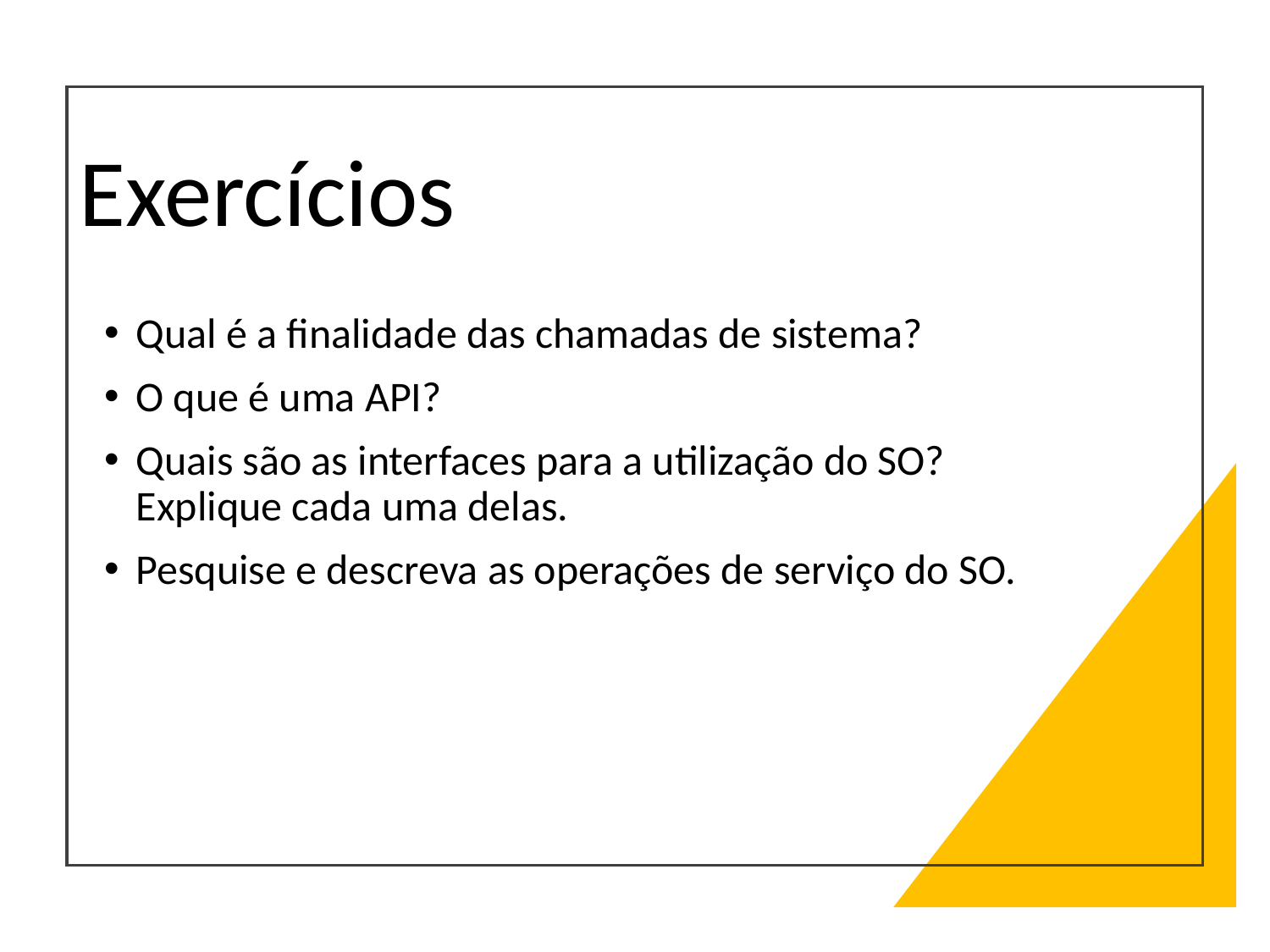

# Exercícios

Qual é a finalidade das chamadas de sistema?
O que é uma API?
Quais são as interfaces para a utilização do SO? Explique cada uma delas.
Pesquise e descreva as operações de serviço do SO.